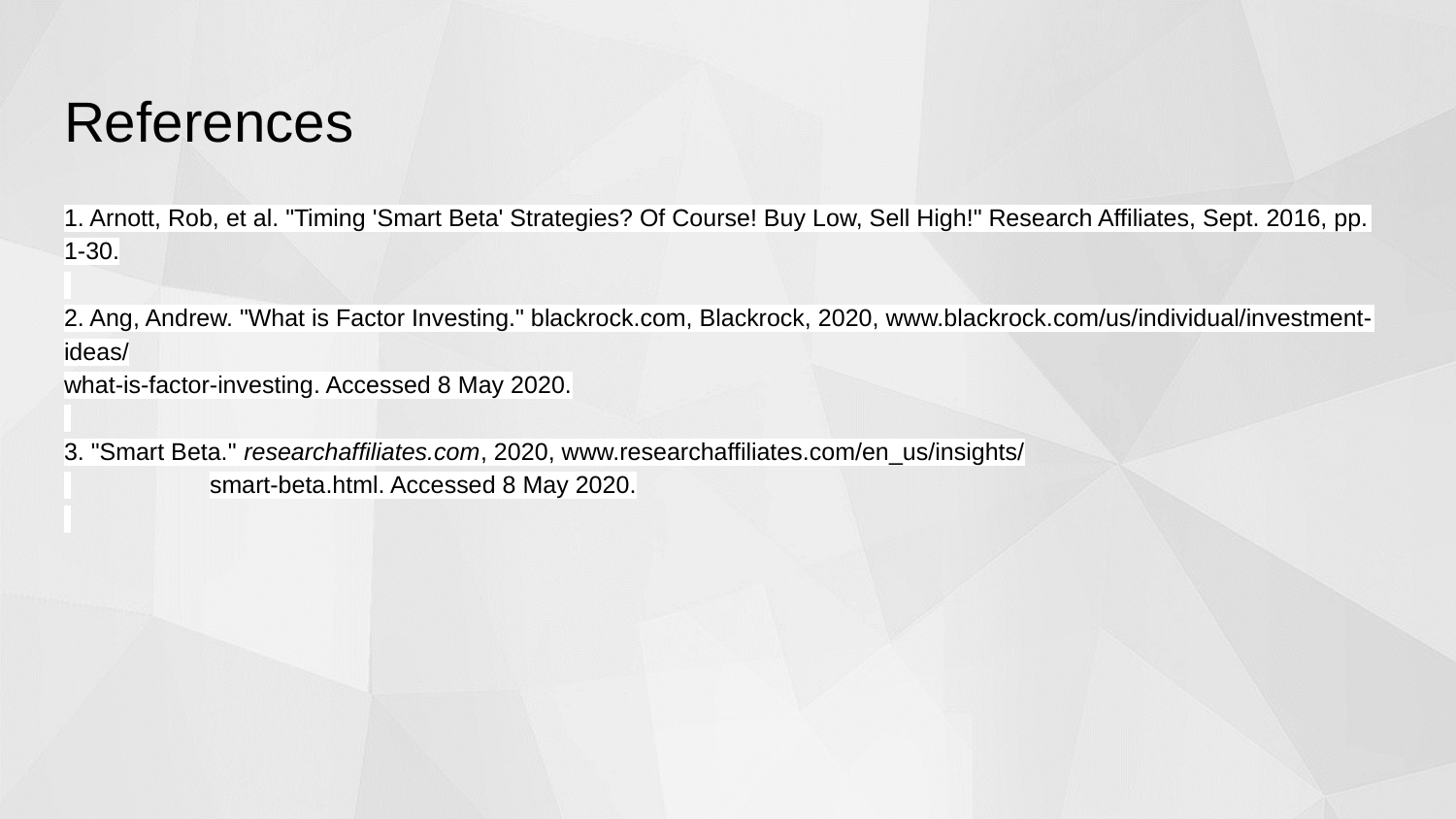

# References
1. Arnott, Rob, et al. "Timing 'Smart Beta' Strategies? Of Course! Buy Low, Sell High!" Research Affiliates, Sept. 2016, pp. 1-30.

2. Ang, Andrew. "What is Factor Investing." blackrock.com, Blackrock, 2020, www.blackrock.com/us/individual/investment-ideas/
what-is-factor-investing. Accessed 8 May 2020.

3. "Smart Beta." researchaffiliates.com, 2020, www.researchaffiliates.com/en_us/insights/
 	smart-beta.html. Accessed 8 May 2020.